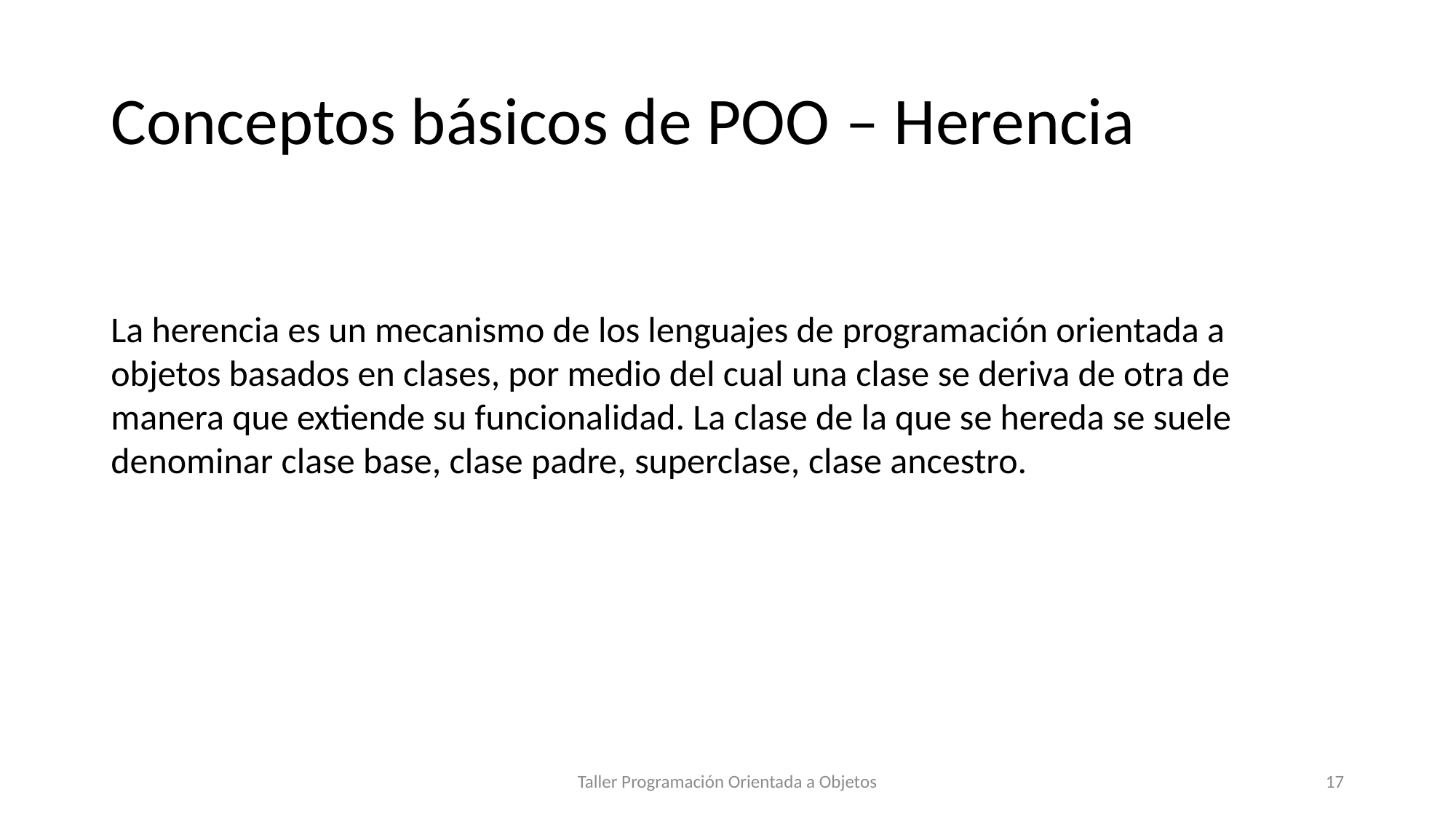

# Conceptos básicos de POO – Herencia
La herencia es un mecanismo de los lenguajes de programación orientada a objetos basados en clases, por medio del cual una clase se deriva de otra de manera que extiende su funcionalidad. La clase de la que se hereda se suele denominar clase base, clase padre, superclase, clase ancestro.
Taller Programación Orientada a Objetos
17